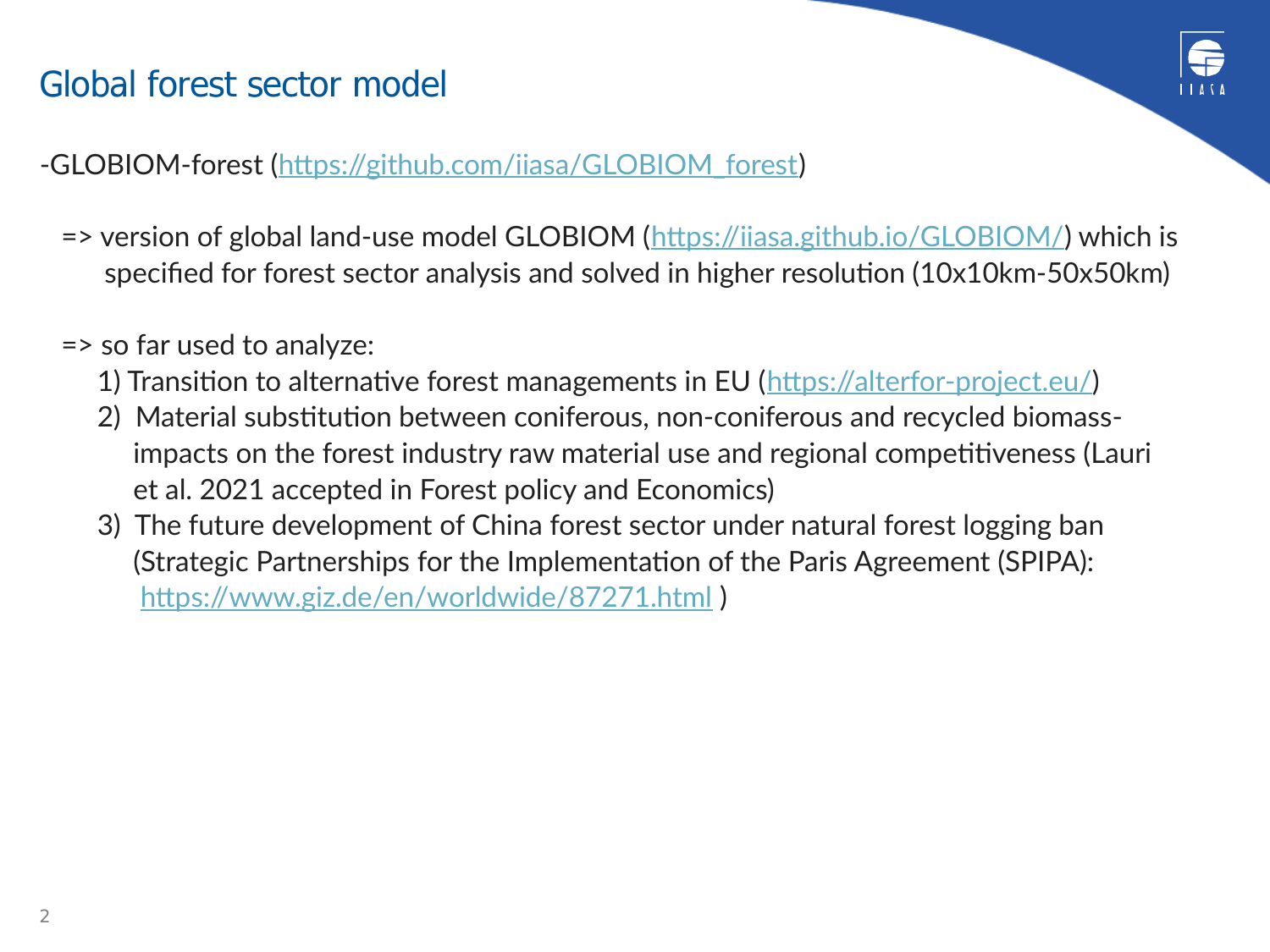

# Global forest sector model
-GLOBIOM-forest (https://github.com/iiasa/GLOBIOM_forest)

   => version of global land-use model GLOBIOM (https://iiasa.github.io/GLOBIOM/) which is
         specified for forest sector analysis and solved in higher resolution (10x10km-50x50km)

   => so far used to analyze:
        1) Transition to alternative forest managements in EU (https://alterfor-project.eu/)
        2)  Material substitution between coniferous, non-coniferous and recycled biomass-
             impacts on the forest industry raw material use and regional competitiveness (Lauri
             et al. 2021 accepted in Forest policy and Economics)
        3)  The future development of China forest sector under natural forest logging ban
             (Strategic Partnerships for the Implementation of the Paris Agreement (SPIPA):
              https://www.giz.de/en/worldwide/87271.html )
2